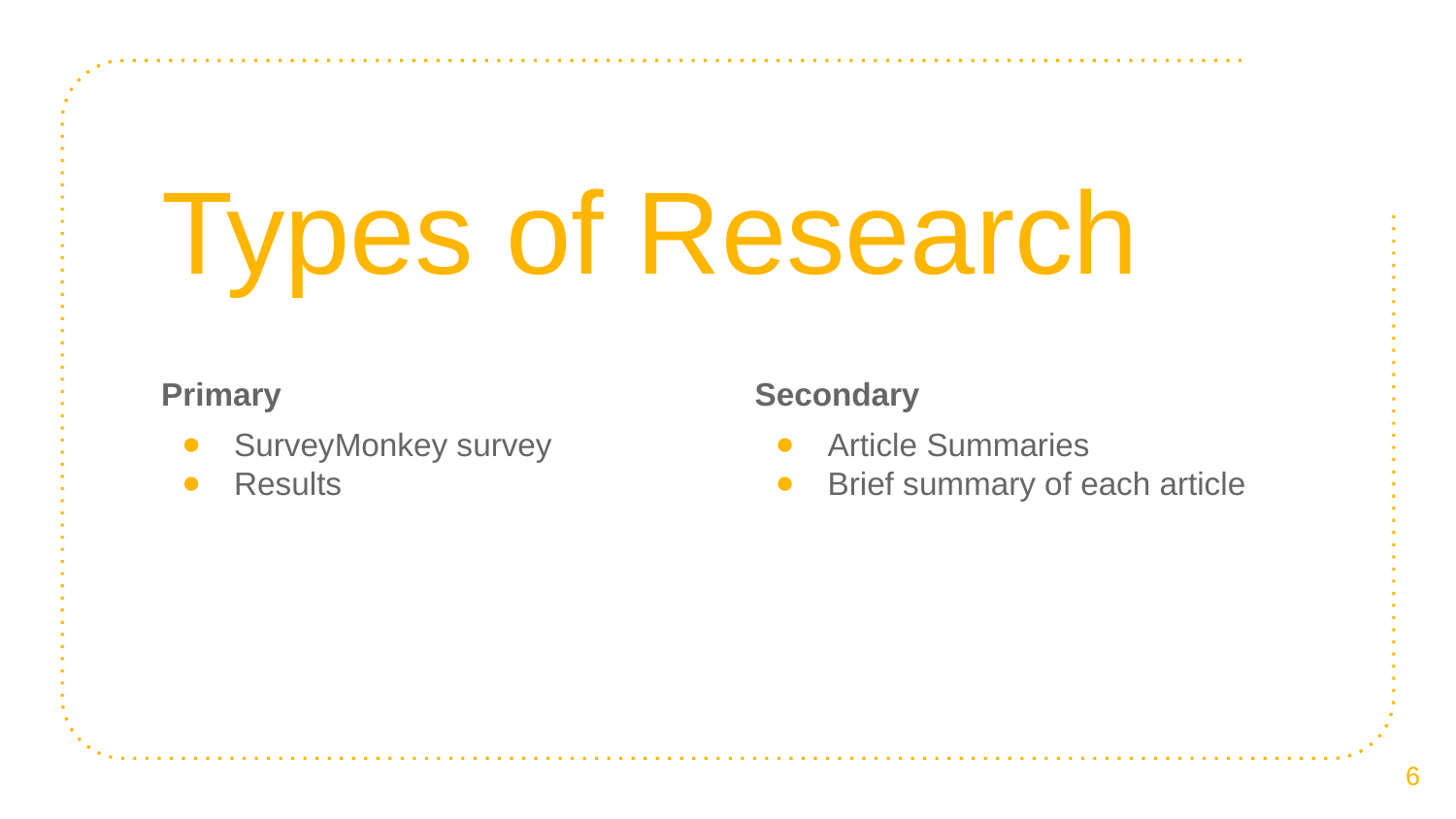

# Types of Research
Primary
SurveyMonkey survey
Results
Secondary
Article Summaries
Brief summary of each article
6